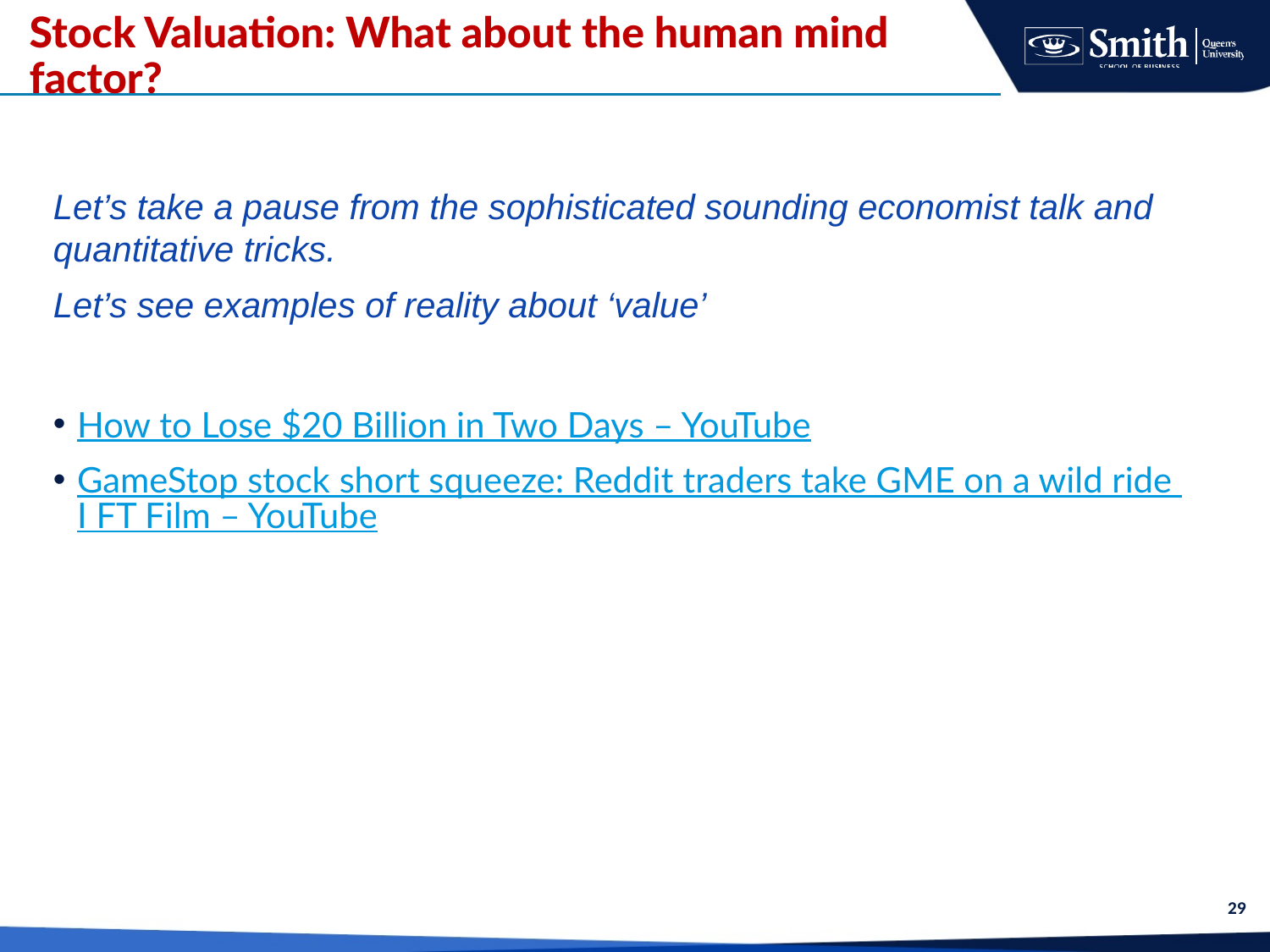

# Stock Valuation: What about the human mind factor?
Let’s take a pause from the sophisticated sounding economist talk and quantitative tricks.
Let’s see examples of reality about ‘value’

How to Lose $20 Billion in Two Days – YouTube
GameStop stock short squeeze: Reddit traders take GME on a wild ride I FT Film – YouTube